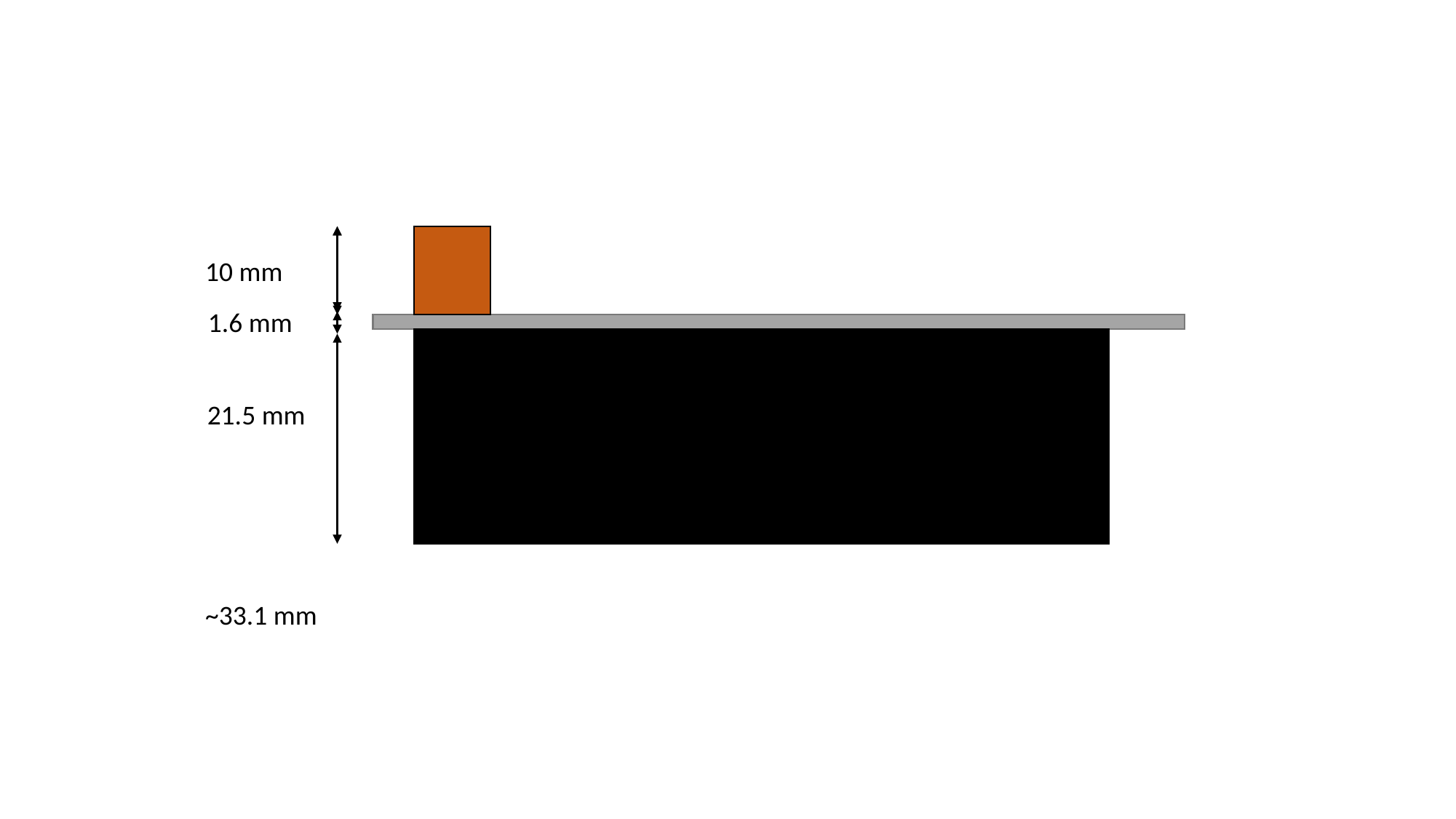

10 mm
1.6 mm

21.5 mm
~33.1 mm